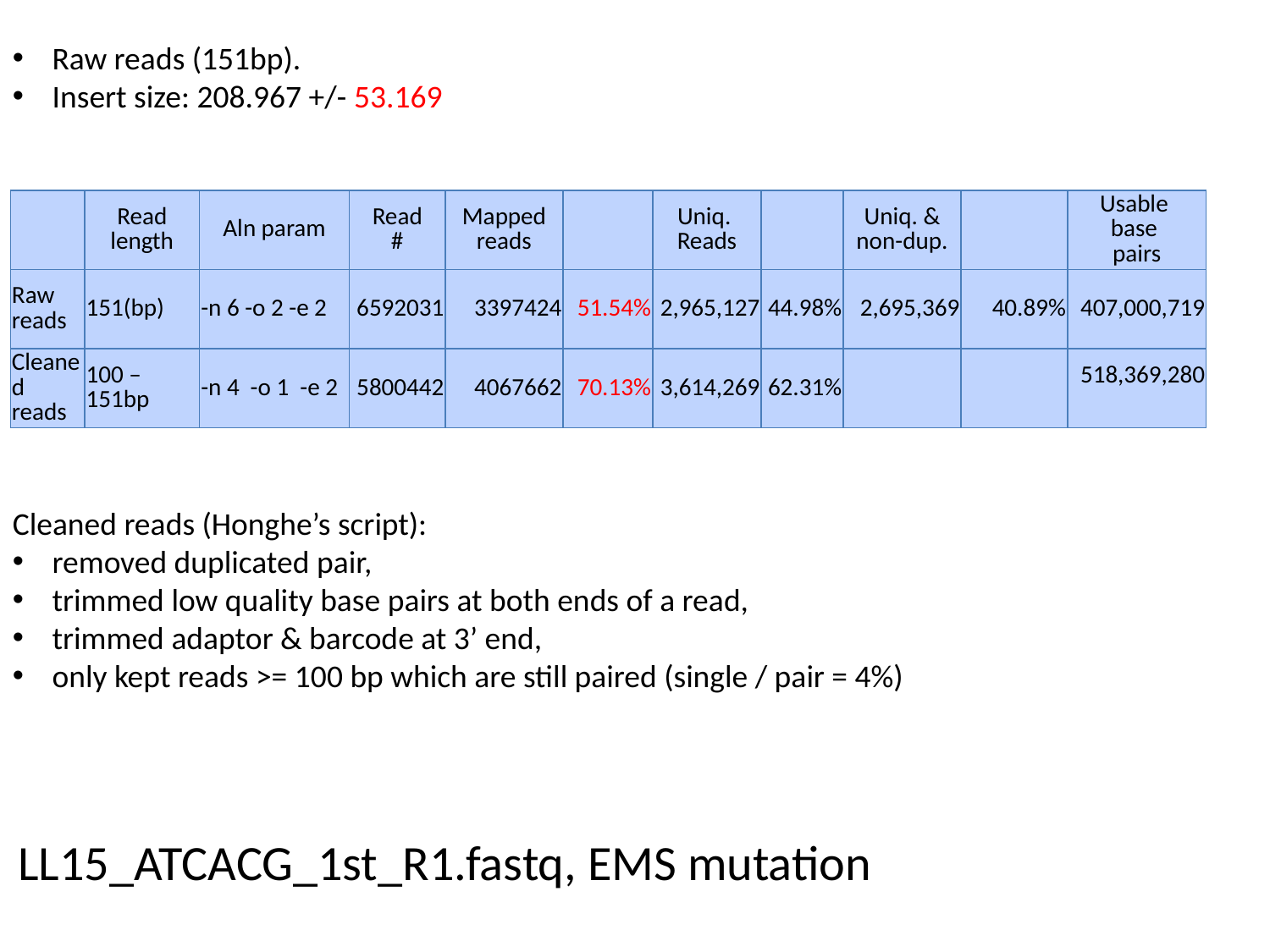

Raw reads (151bp).
Insert size: 208.967 +/- 53.169

|  | Read length | Aln param | Read # | Mapped reads |  | Uniq. Reads |  | Uniq. & non-dup. |  | Usable base pairs |
| --- | --- | --- | --- | --- | --- | --- | --- | --- | --- | --- |
| Raw reads | 151(bp) | -n 6 -o 2 -e 2 | 6592031 | 3397424 | 51.54% | 2,965,127 | 44.98% | 2,695,369 | 40.89% | 407,000,719 |
| Cleaned reads | 100 – 151bp | -n 4 -o 1 -e 2 | 5800442 | 4067662 | 70.13% | 3,614,269 | 62.31% |  |  | 518,369,280 |
Cleaned reads (Honghe’s script):
removed duplicated pair,
trimmed low quality base pairs at both ends of a read,
trimmed adaptor & barcode at 3’ end,
only kept reads >= 100 bp which are still paired (single / pair = 4%)

LL15_ATCACG_1st_R1.fastq, EMS mutation